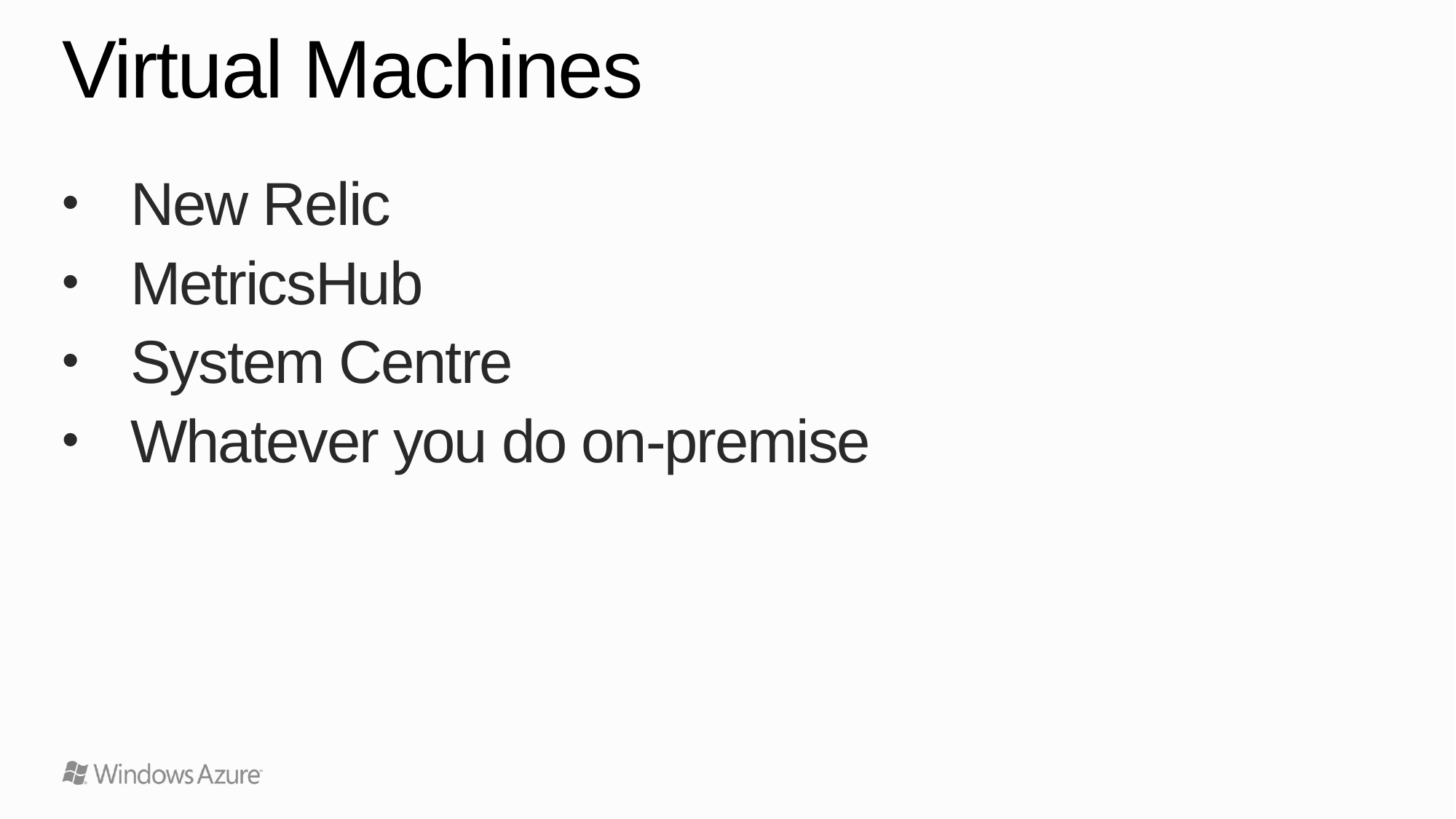

# Virtual Machines
New Relic
MetricsHub
System Centre
Whatever you do on-premise